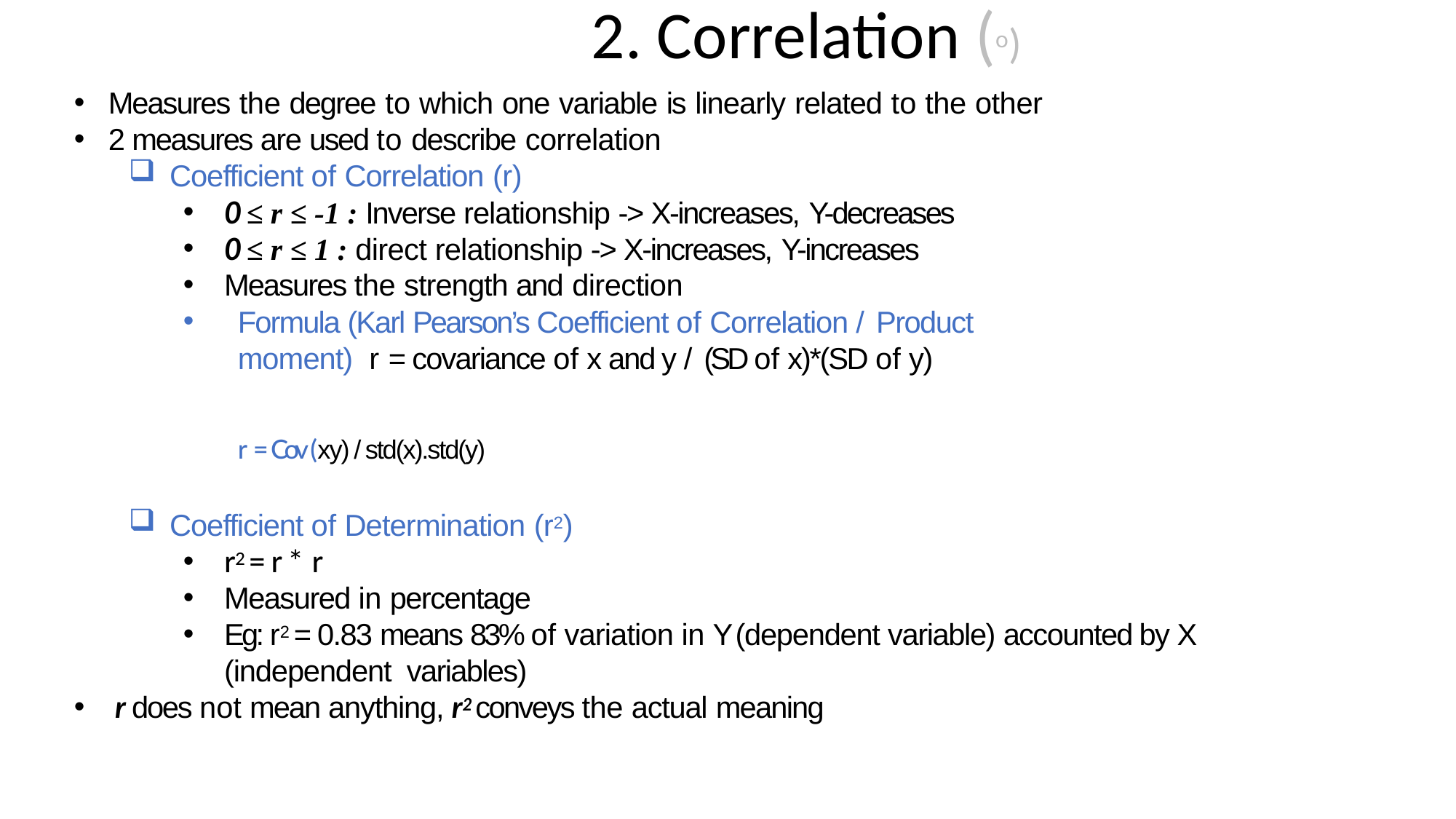

# 2. Correlation (o)
Measures the degree to which one variable is linearly related to the other
2 measures are used to describe correlation
Coefficient of Correlation (r)
0 ≤ r ≤ -1 : Inverse relationship -> X-increases, Y-decreases
0 ≤ r ≤ 1 : direct relationship -> X-increases, Y-increases
Measures the strength and direction
Formula (Karl Pearson’s Coefficient of Correlation / Product moment)  r = covariance of x and y / (SD of x)*(SD of y)

r =  Cov  (xy) / std(x).std(y)

Coefficient of Determination (r2)
r2 = r * r
Measured in percentage
Eg: r2 = 0.83 means 83% of variation in Y (dependent variable) accounted by X (independent  variables)
r does not mean anything, r2 conveys the actual meaning